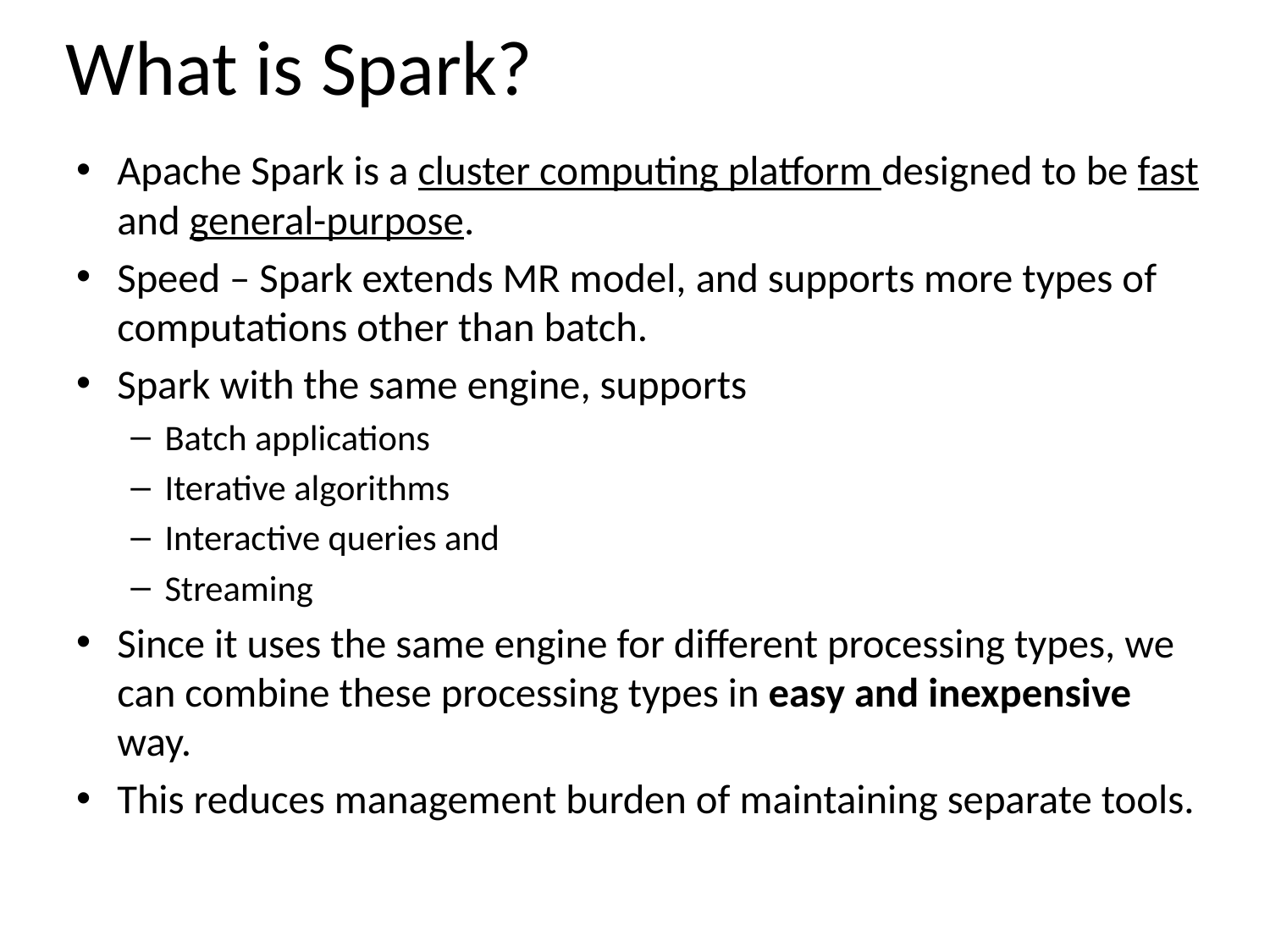

# What is Spark?
Apache Spark is a cluster computing platform designed to be fast and general-purpose.
Speed – Spark extends MR model, and supports more types of computations other than batch.
Spark with the same engine, supports
Batch applications
Iterative algorithms
Interactive queries and
Streaming
Since it uses the same engine for different processing types, we can combine these processing types in easy and inexpensive way.
This reduces management burden of maintaining separate tools.